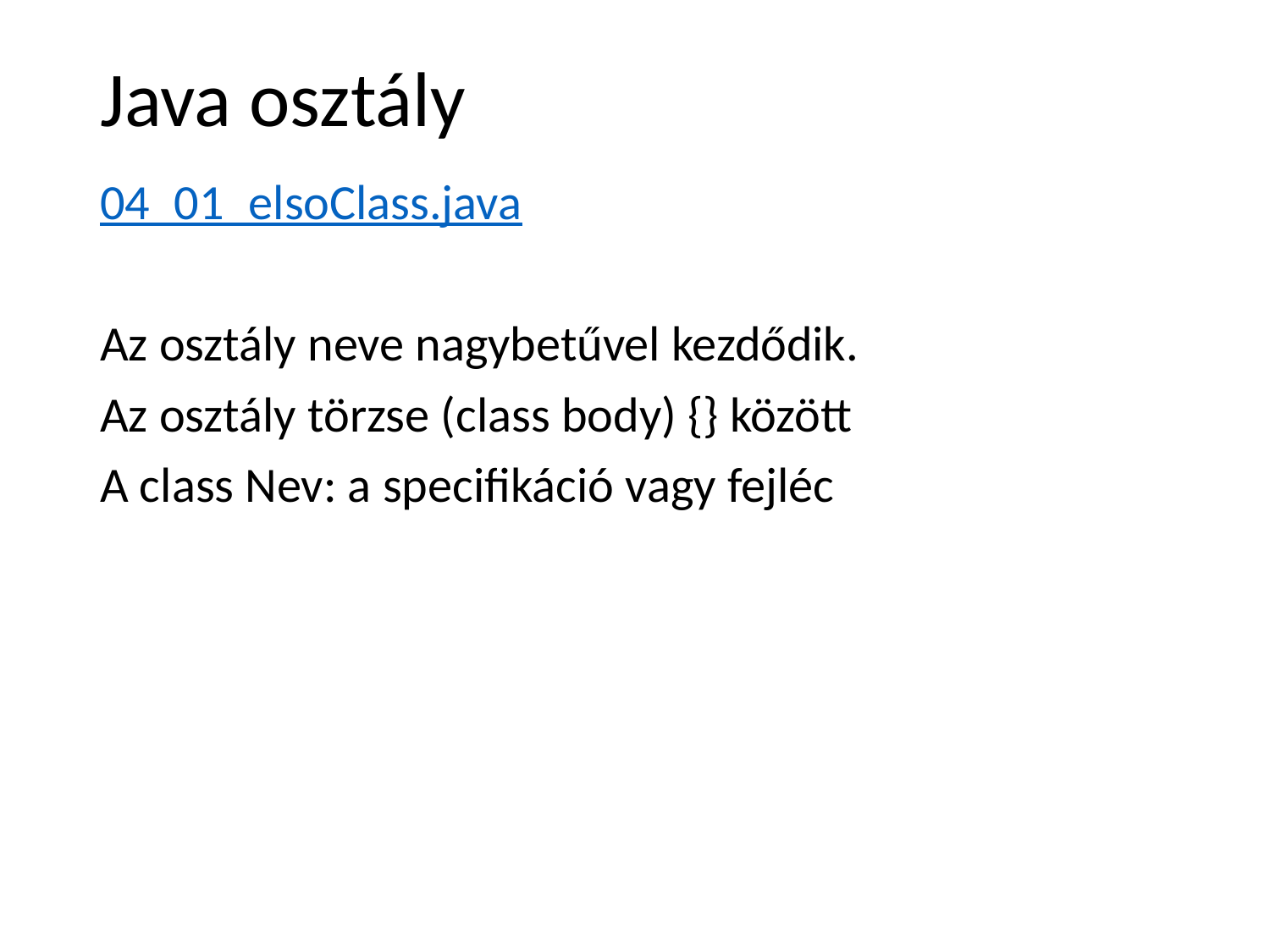

# Java osztály
04_01_elsoClass.java

Az osztály neve nagybetűvel kezdődik.
Az osztály törzse (class body) {} között
A class Nev: a specifikáció vagy fejléc